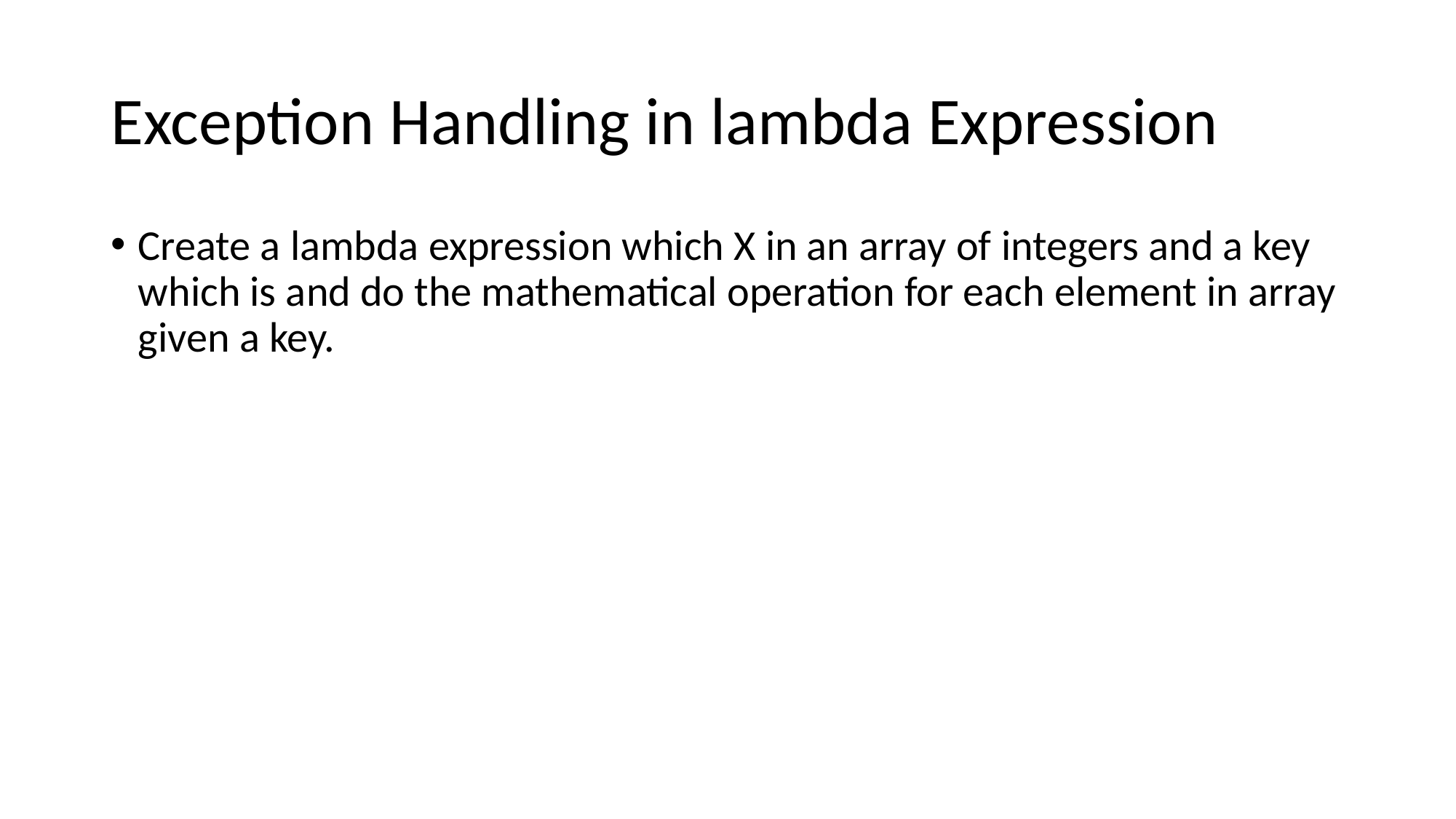

# Exception Handling in lambda Expression
Create a lambda expression which X in an array of integers and a key which is and do the mathematical operation for each element in array given a key.